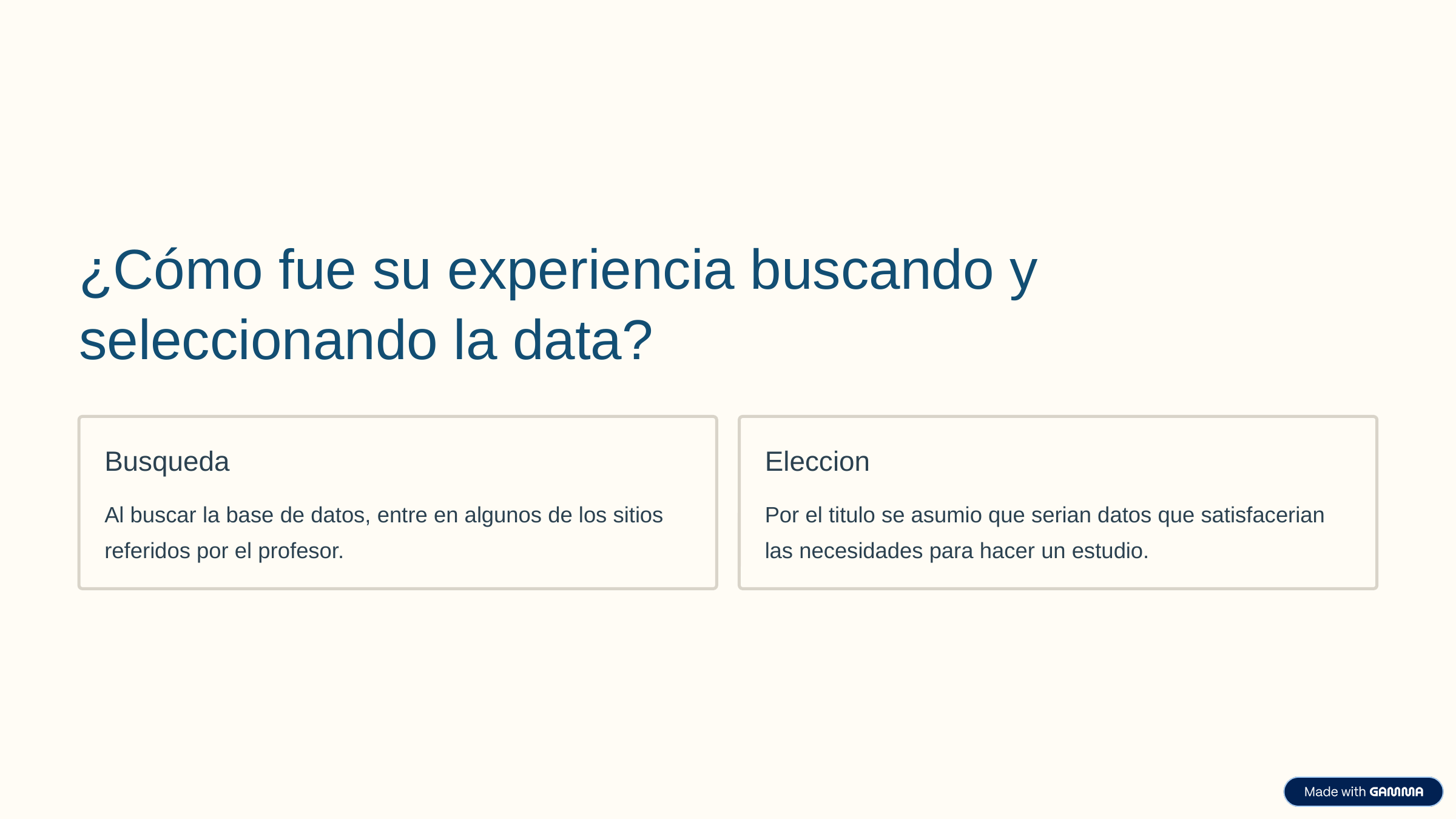

¿Cómo fue su experiencia buscando y seleccionando la data?

Busqueda
Eleccion
Al buscar la base de datos, entre en algunos de los sitios referidos por el profesor.
Por el titulo se asumio que serian datos que satisfacerian las necesidades para hacer un estudio.